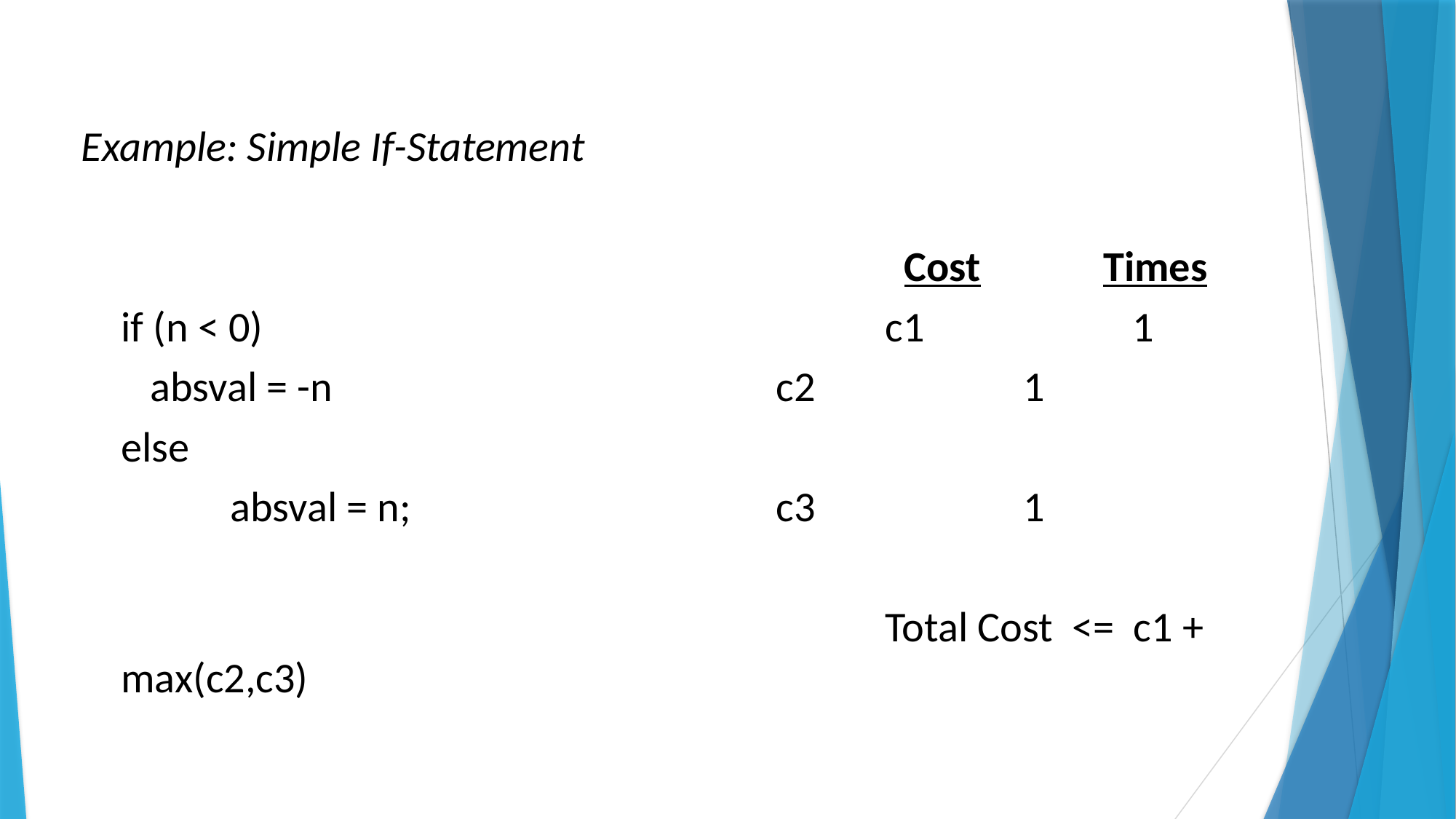

Example: Simple If-Statement

								  Cost		Times
	if (n < 0)						c1		   1
	   absval = -n 				c2		   1
	else
		absval = n; 				c3		   1

								Total Cost  <=  c1 + max(c2,c3)